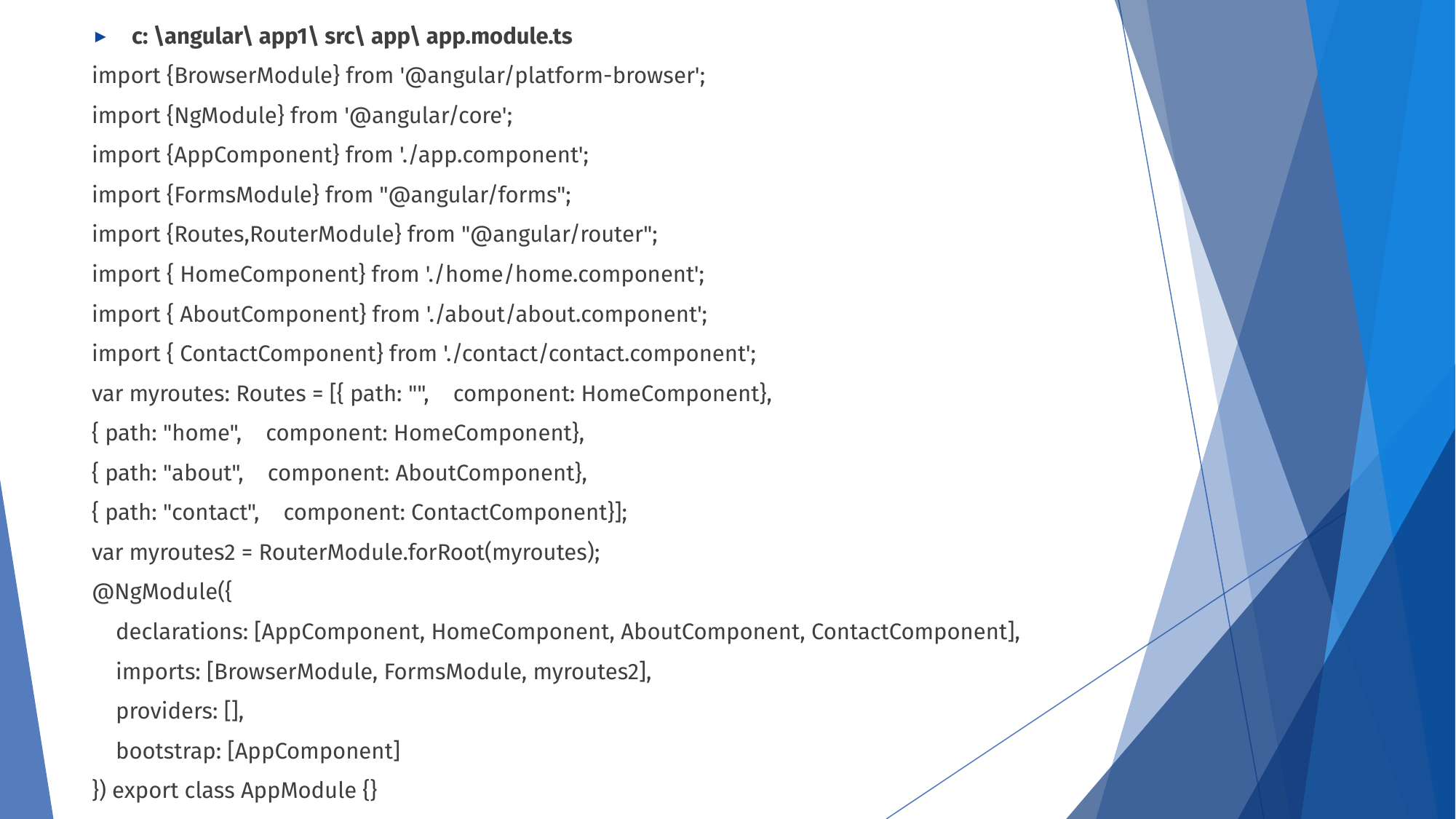

c: \angular\ app1\ src\ app\ app.module.ts
import {BrowserModule} from '@angular/platform-browser';
import {NgModule} from '@angular/core';
import {AppComponent} from './app.component';
import {FormsModule} from "@angular/forms";
import {Routes,RouterModule} from "@angular/router";
import { HomeComponent} from './home/home.component';
import { AboutComponent} from './about/about.component';
import { ContactComponent} from './contact/contact.component';
var myroutes: Routes = [{ path: "",    component: HomeComponent},
{ path: "home",    component: HomeComponent},
{ path: "about",    component: AboutComponent},
{ path: "contact",    component: ContactComponent}];
var myroutes2 = RouterModule.forRoot(myroutes);
@NgModule({
    declarations: [AppComponent, HomeComponent, AboutComponent, ContactComponent],
    imports: [BrowserModule, FormsModule, myroutes2],
    providers: [],
    bootstrap: [AppComponent]
}) export class AppModule {}